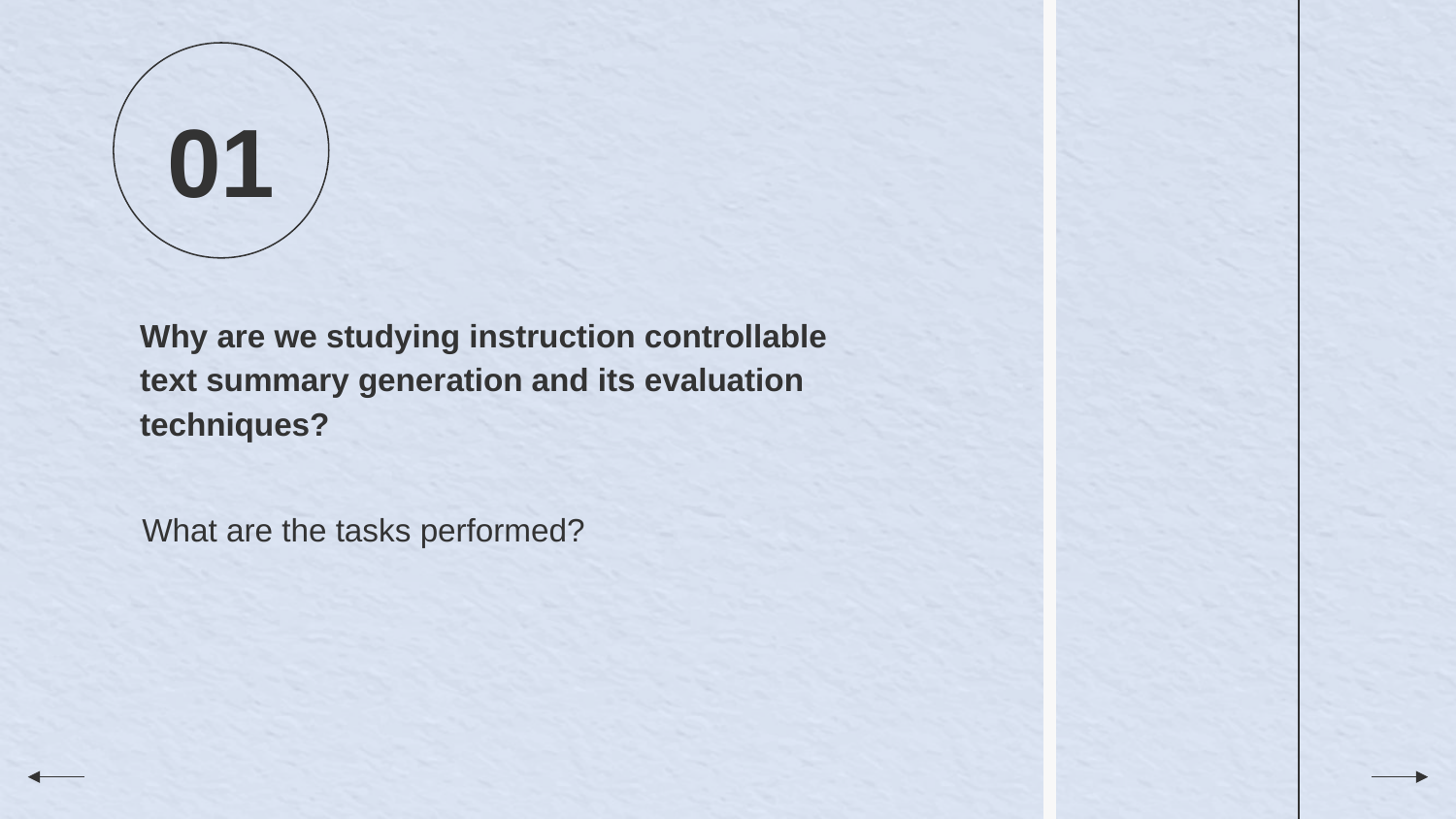

01
# Why are we studying instruction controllable text summary generation and its evaluation techniques?
What are the tasks performed?